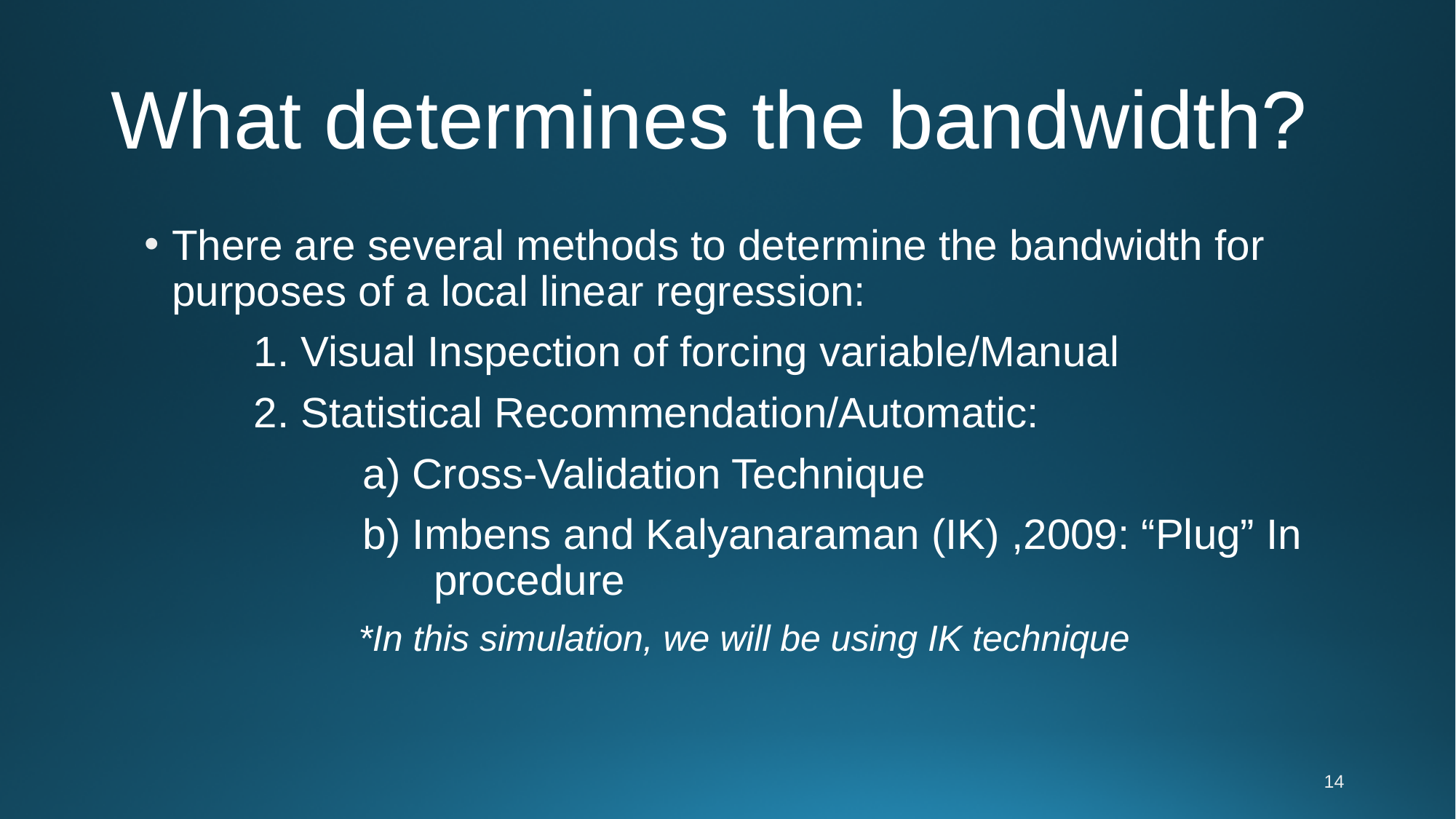

# What determines the bandwidth?
There are several methods to determine the bandwidth for purposes of a local linear regression:
	1. Visual Inspection of forcing variable/Manual
	2. Statistical Recommendation/Automatic:
		a) Cross-Validation Technique
		b) Imbens and Kalyanaraman (IK) ,2009: “Plug” In 		      procedure
*In this simulation, we will be using IK technique
14